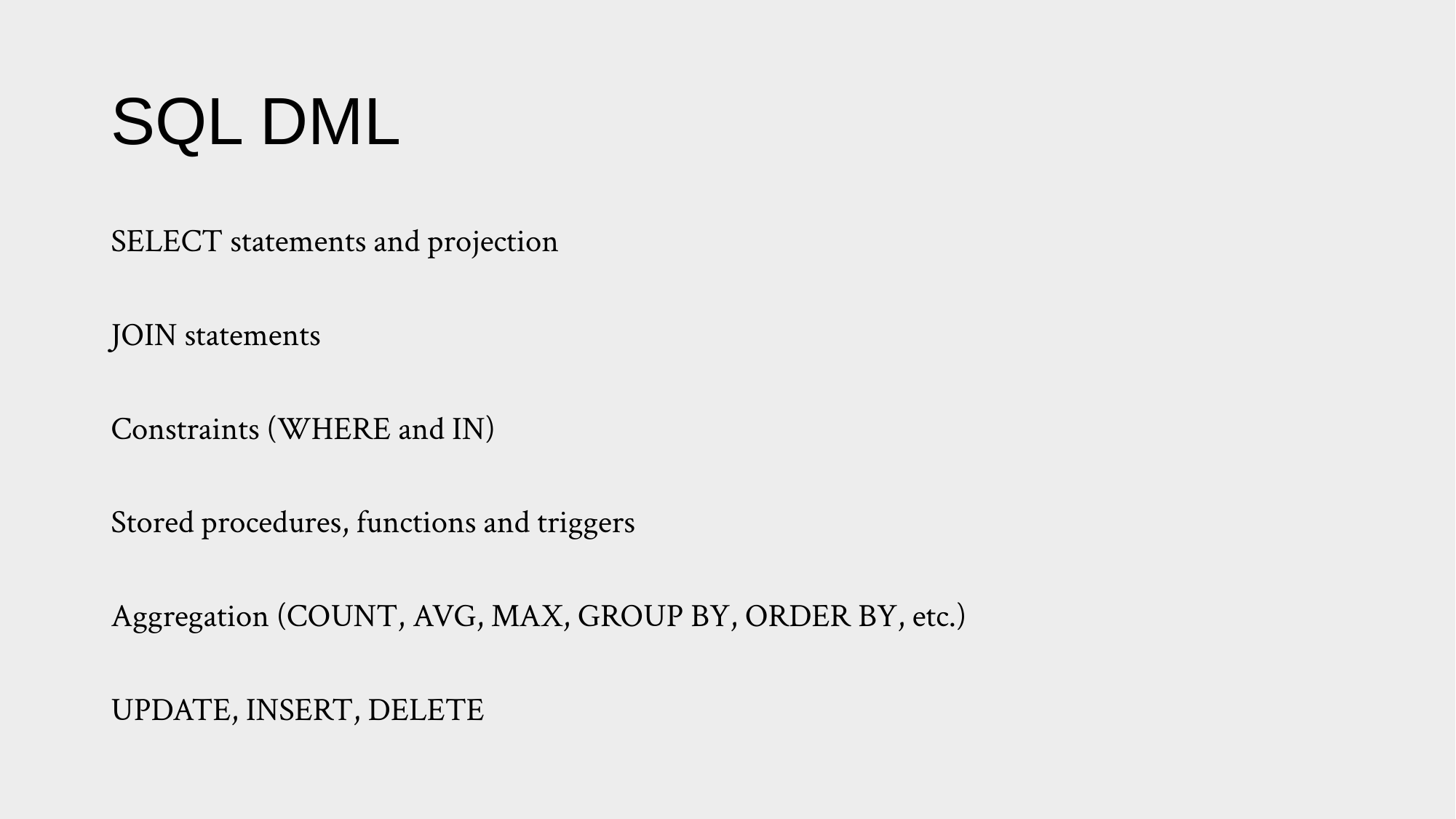

# SQL DML
SELECT statements and projection

JOIN statements

Constraints (WHERE and IN)

Stored procedures, functions and triggers

Aggregation (COUNT, AVG, MAX, GROUP BY, ORDER BY, etc.)

UPDATE, INSERT, DELETE